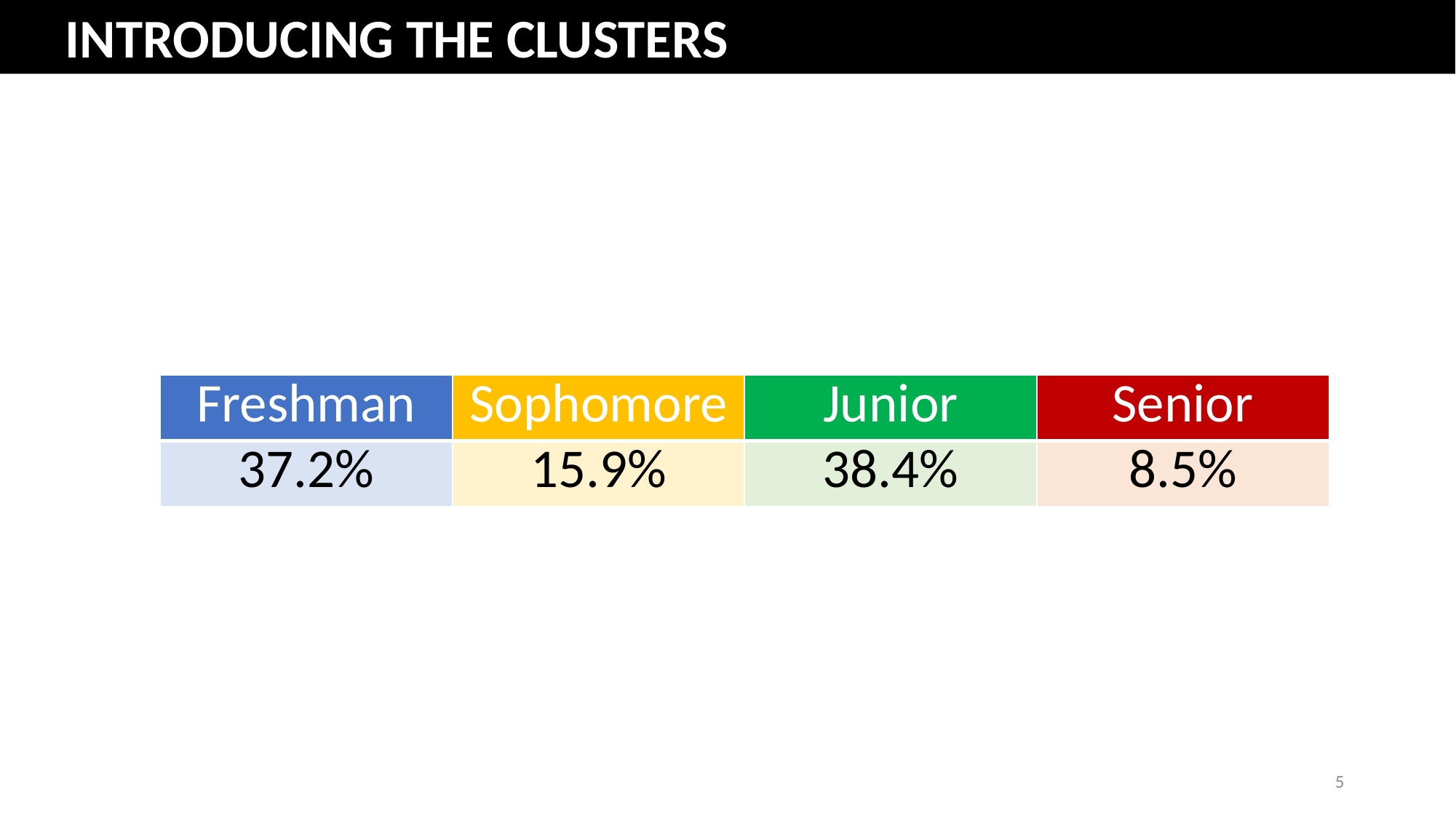

INTRODUCING THE CLUSTERS
| Freshman | Sophomore | Junior | Senior |
| --- | --- | --- | --- |
| 37.2% | 15.9% | 38.4% | 8.5% |
5